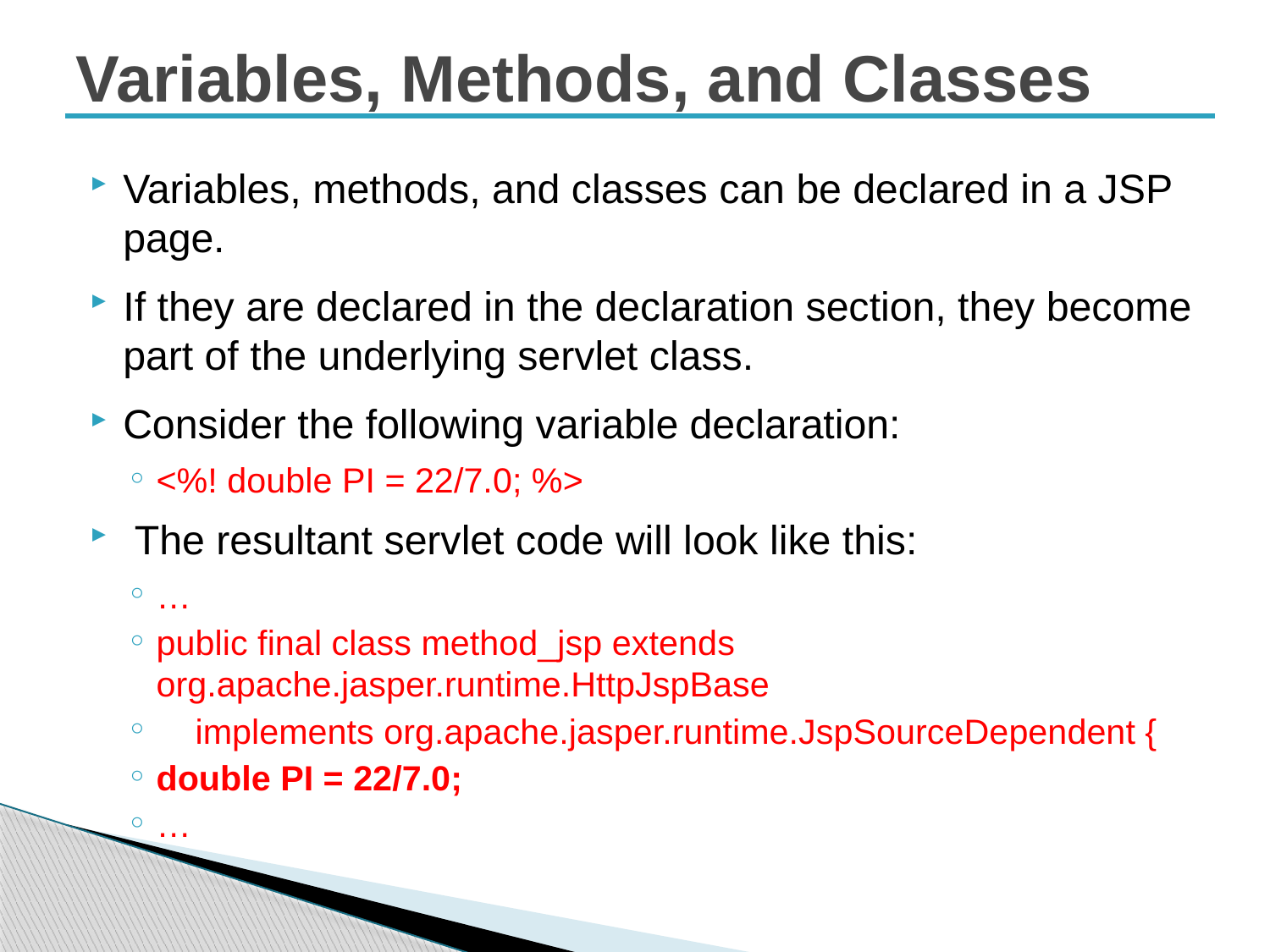

# Variables, Methods, and Classes
Variables, methods, and classes can be declared in a JSP page.
If they are declared in the declaration section, they become part of the underlying servlet class.
Consider the following variable declaration:
<%! double PI = 22/7.0; %>
 The resultant servlet code will look like this:
…
public final class method_jsp extends org.apache.jasper.runtime.HttpJspBase
    implements org.apache.jasper.runtime.JspSourceDependent {
double PI = 22/7.0;
…